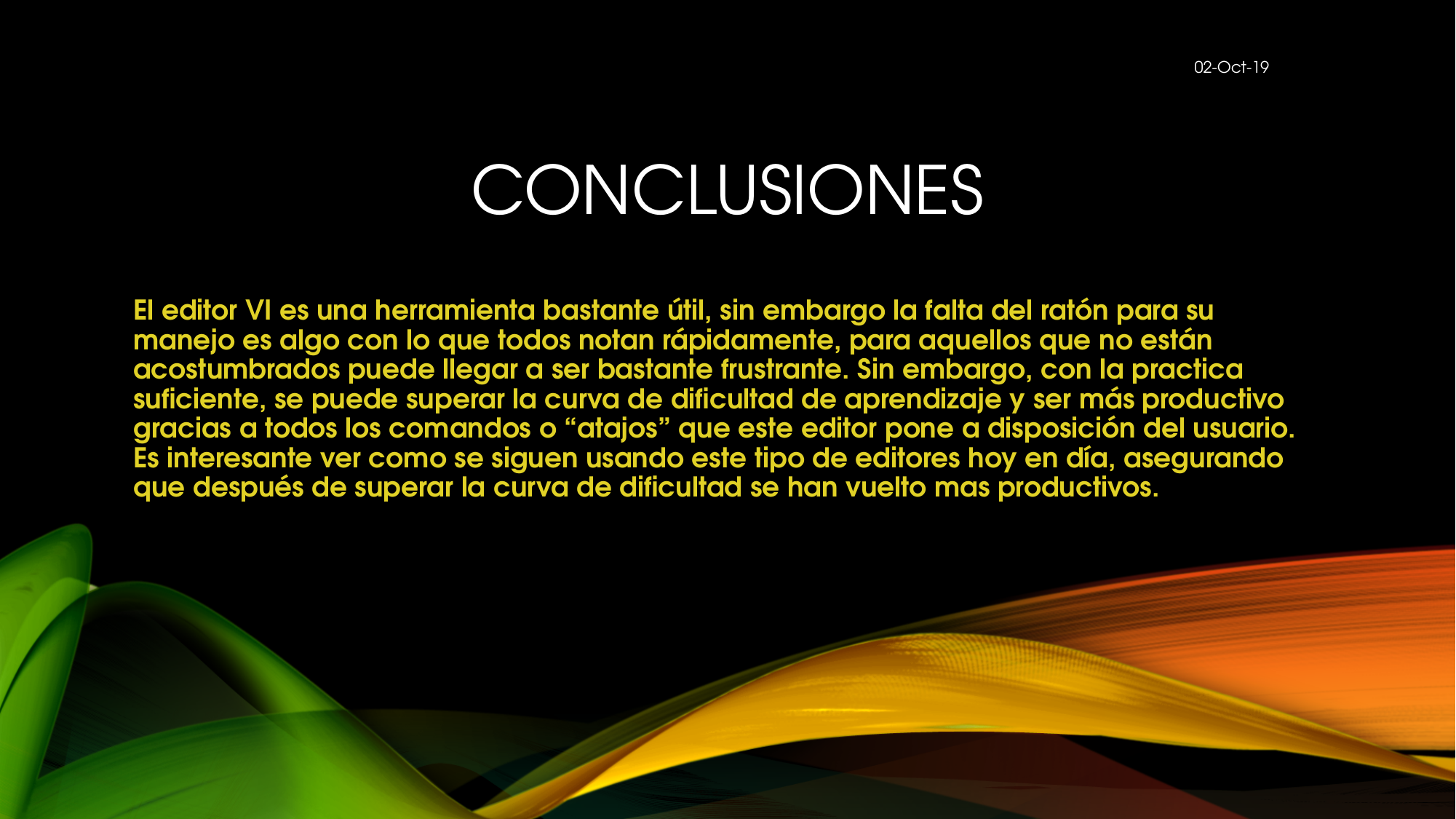

02-Oct-19
# CONCLUSIONES
El editor VI es una herramienta bastante útil, sin embargo la falta del ratón para su manejo es algo con lo que todos notan rápidamente, para aquellos que no están acostumbrados puede llegar a ser bastante frustrante. Sin embargo, con la practica suficiente, se puede superar la curva de dificultad de aprendizaje y ser más productivo gracias a todos los comandos o “atajos” que este editor pone a disposición del usuario.
Es interesante ver como se siguen usando este tipo de editores hoy en día, asegurando que después de superar la curva de dificultad se han vuelto mas productivos.